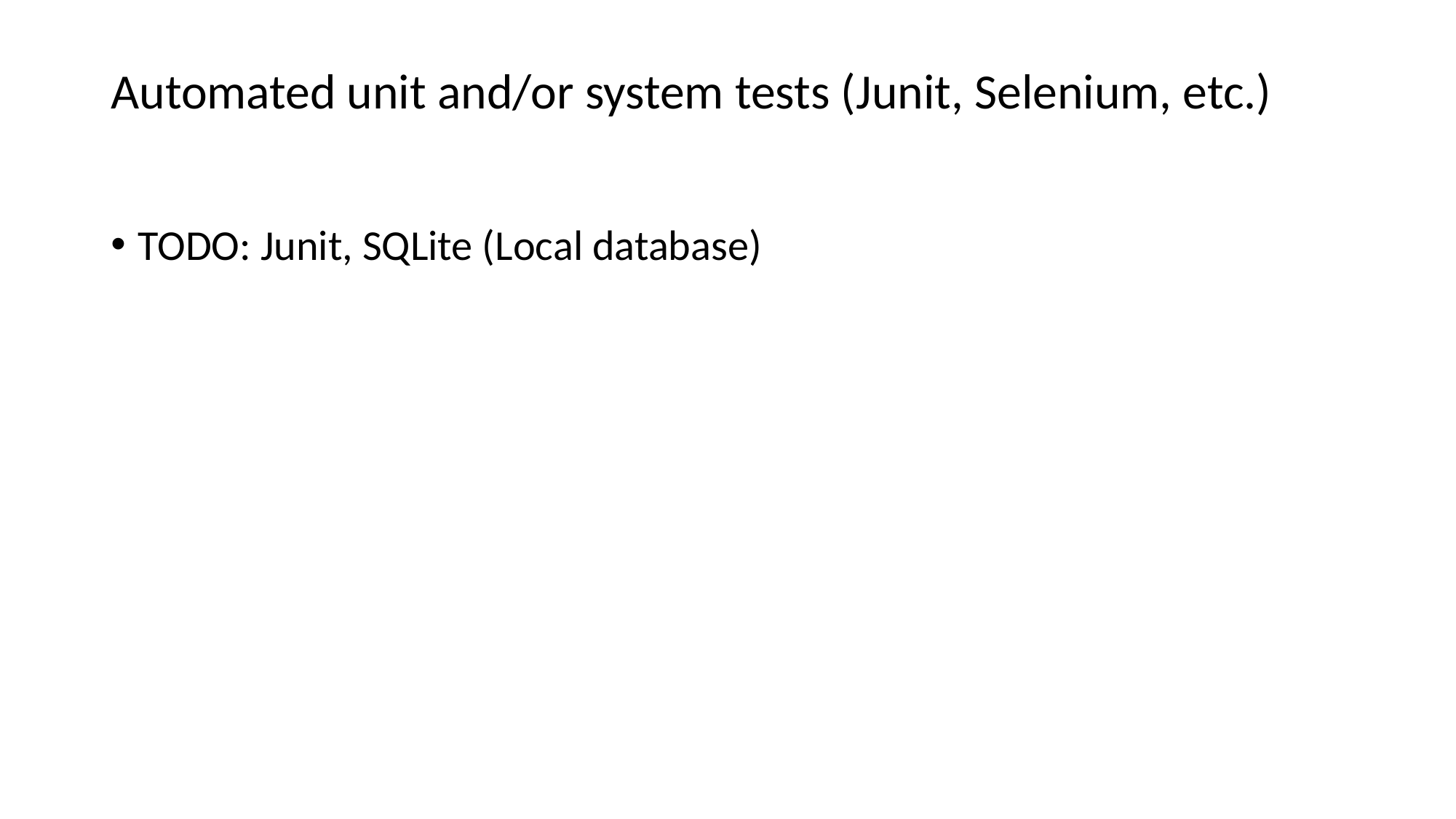

# Automated unit and/or system tests (Junit, Selenium, etc.)
TODO: Junit, SQLite (Local database)